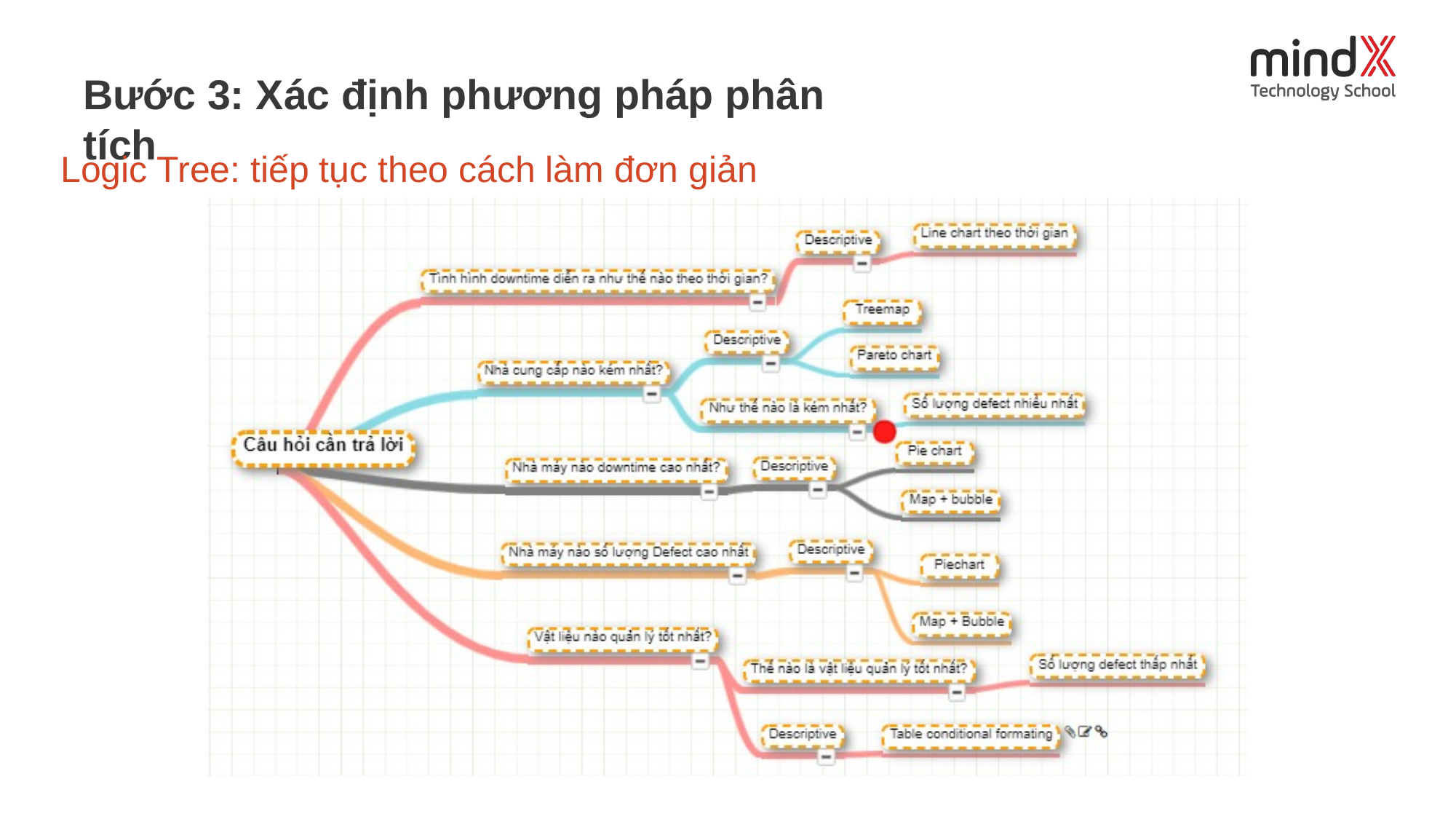

Bước 3: Xác định phương pháp phân tích
Logic Tree: tiếp tục theo cách làm đơn giản